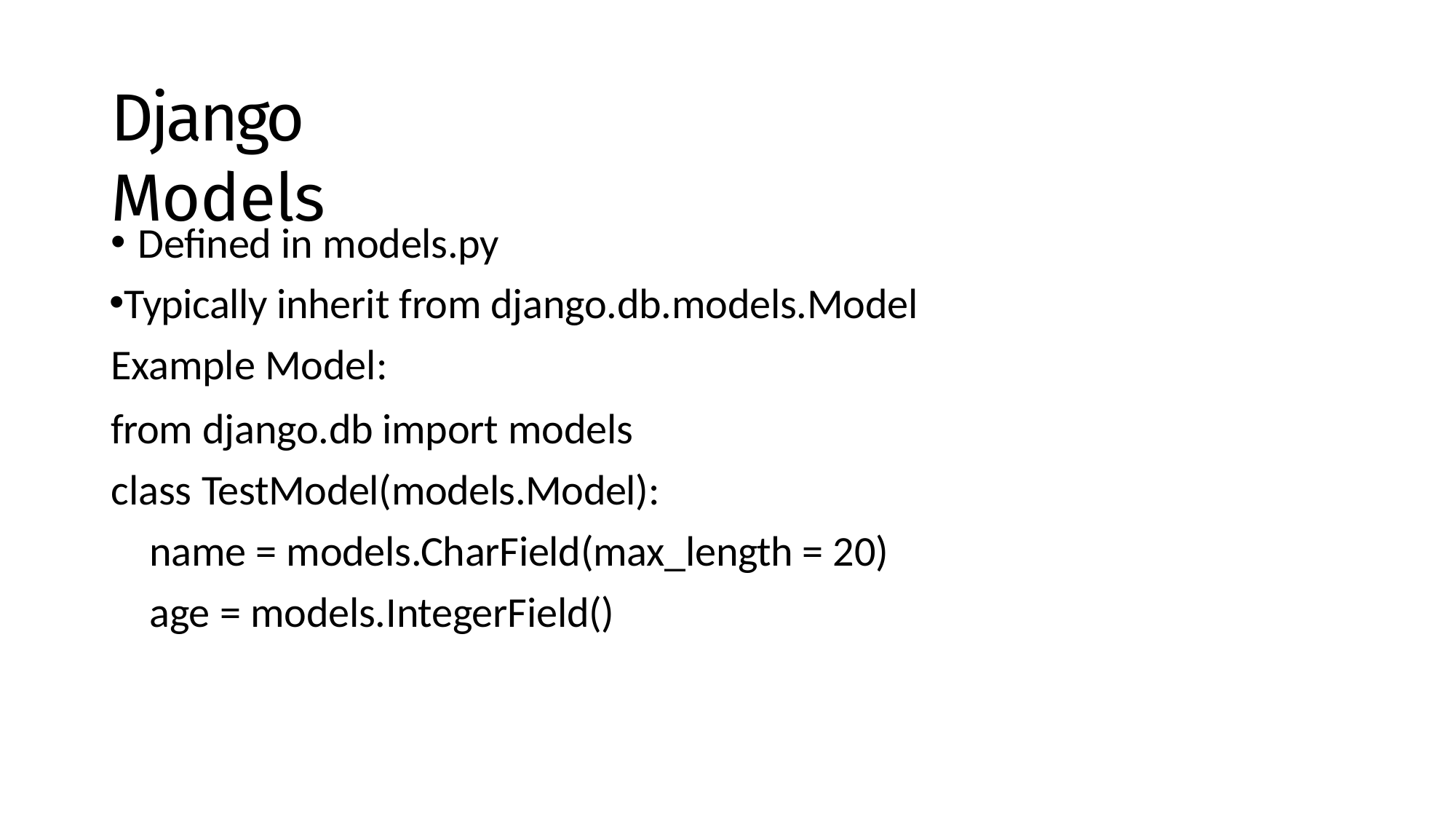

# Django Models
Defined in models.py
Typically inherit from django.db.models.Model  Example Model:
from django.db import models  class TestModel(models.Model):
name = models.CharField(max_length = 20)  age = models.IntegerField()